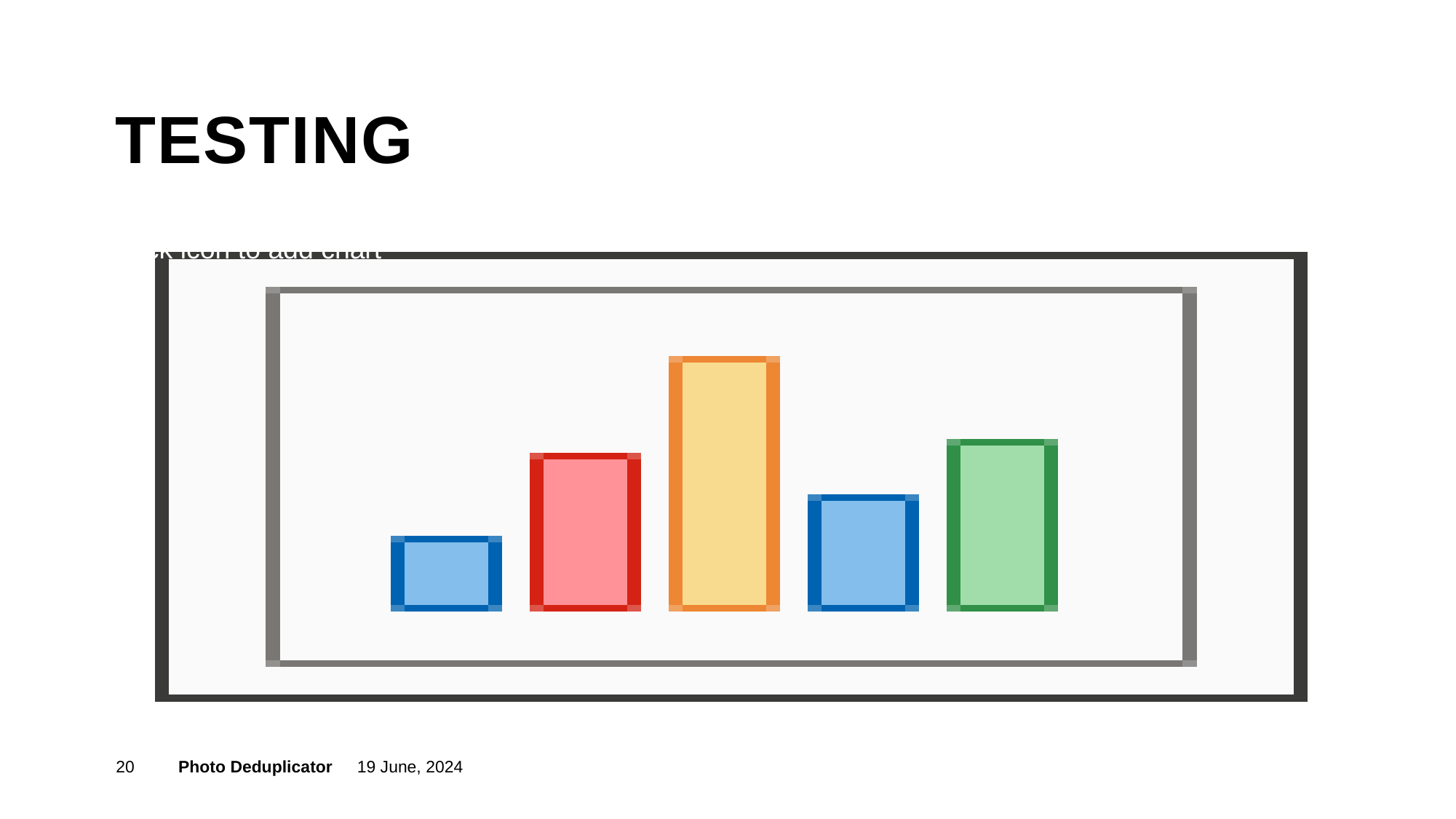

# TESTING

20
Photo Deduplicator
19 June, 2024